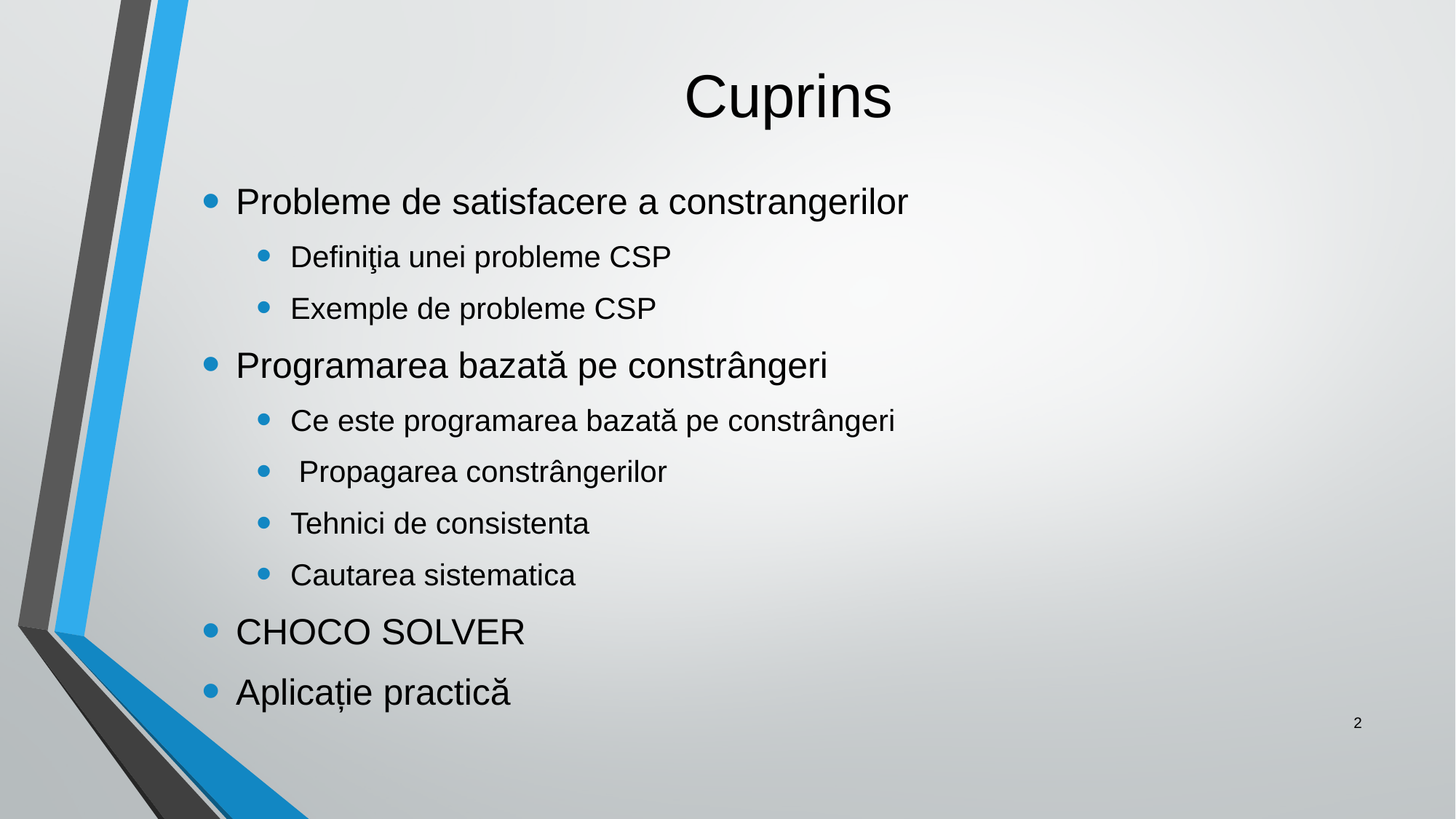

# Cuprins
Probleme de satisfacere a constrangerilor
Definiţia unei probleme CSP
Exemple de probleme CSP
Programarea bazată pe constrângeri
Ce este programarea bazată pe constrângeri
 Propagarea constrângerilor
Tehnici de consistenta
Cautarea sistematica
CHOCO SOLVER
Aplicație practică
2